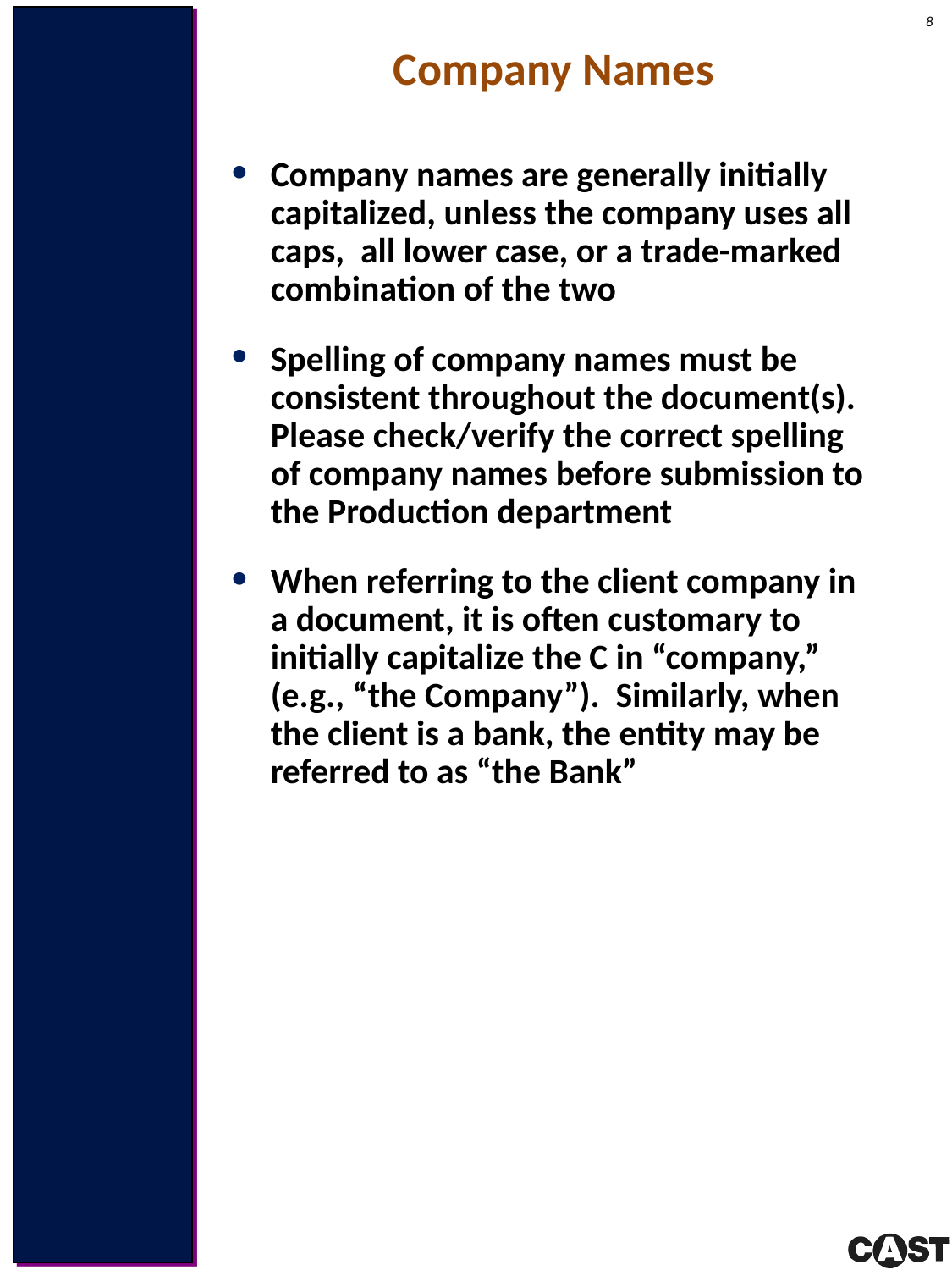

Company Names
Company names are generally initially capitalized, unless the company uses all caps,  all lower case, or a trade-marked combination of the two
Spelling of company names must be consistent throughout the document(s).  Please check/verify the correct spelling of company names before submission to the Production department
When referring to the client company in a document, it is often customary to initially capitalize the C in “company,” (e.g., “the Company”).  Similarly, when the client is a bank, the entity may be referred to as “the Bank”